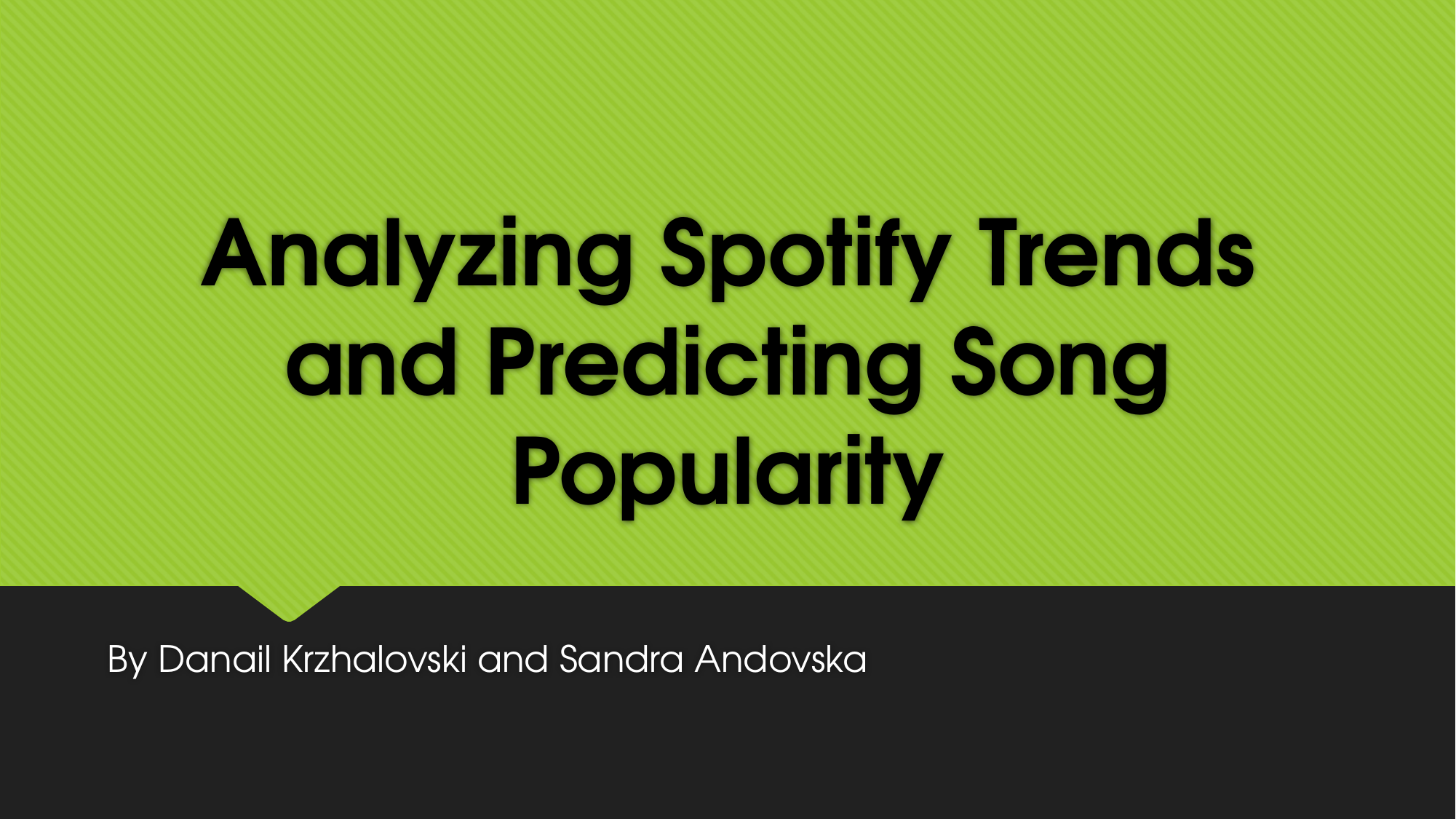

# Analyzing Spotify Trends and Predicting Song Popularity
By Danail Krzhalovski and Sandra Andovska